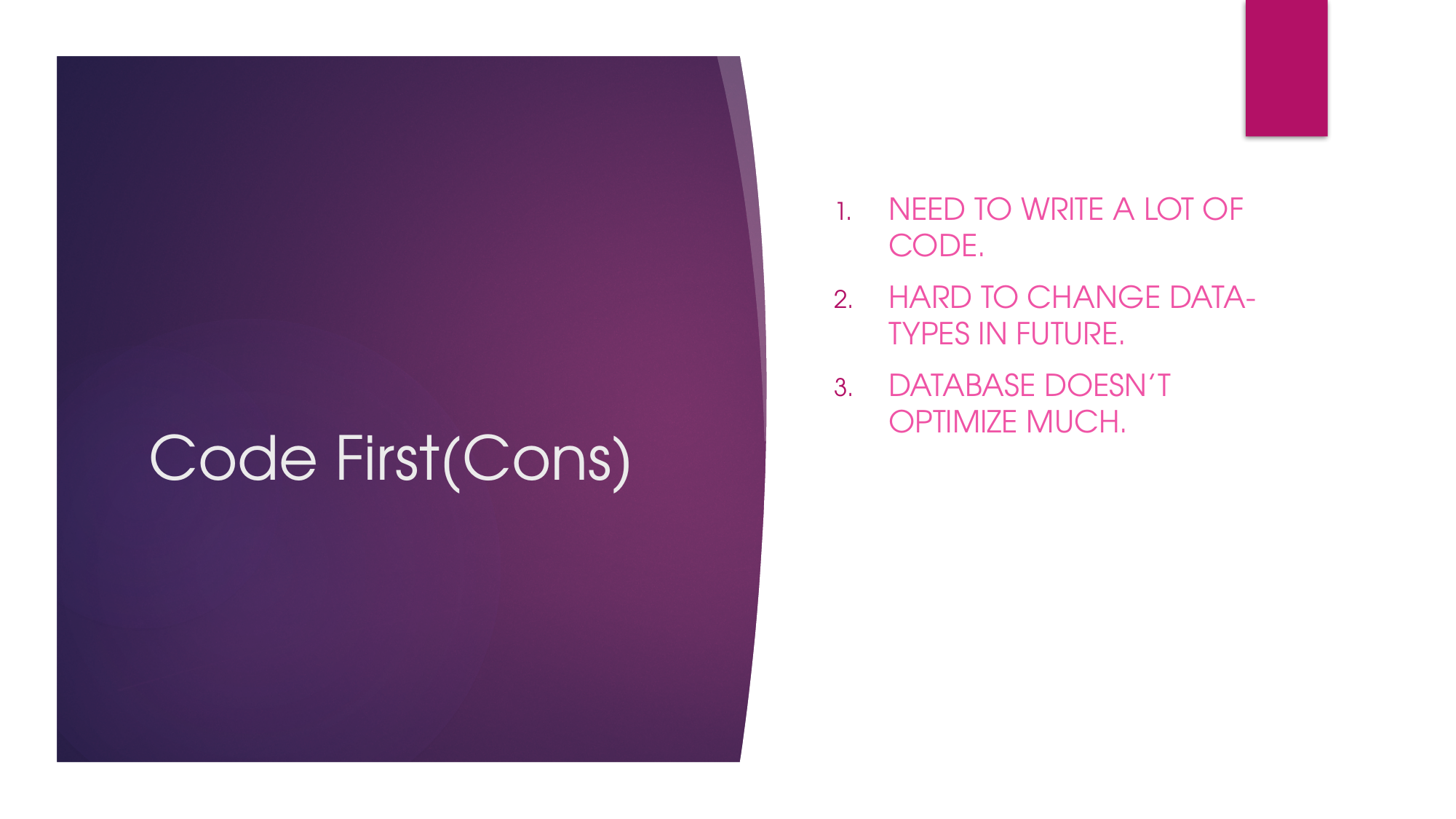

Need to write a lot of code.
Hard to change data-types in future.
Database doesn’t optimize much.

# Code First(Cons)